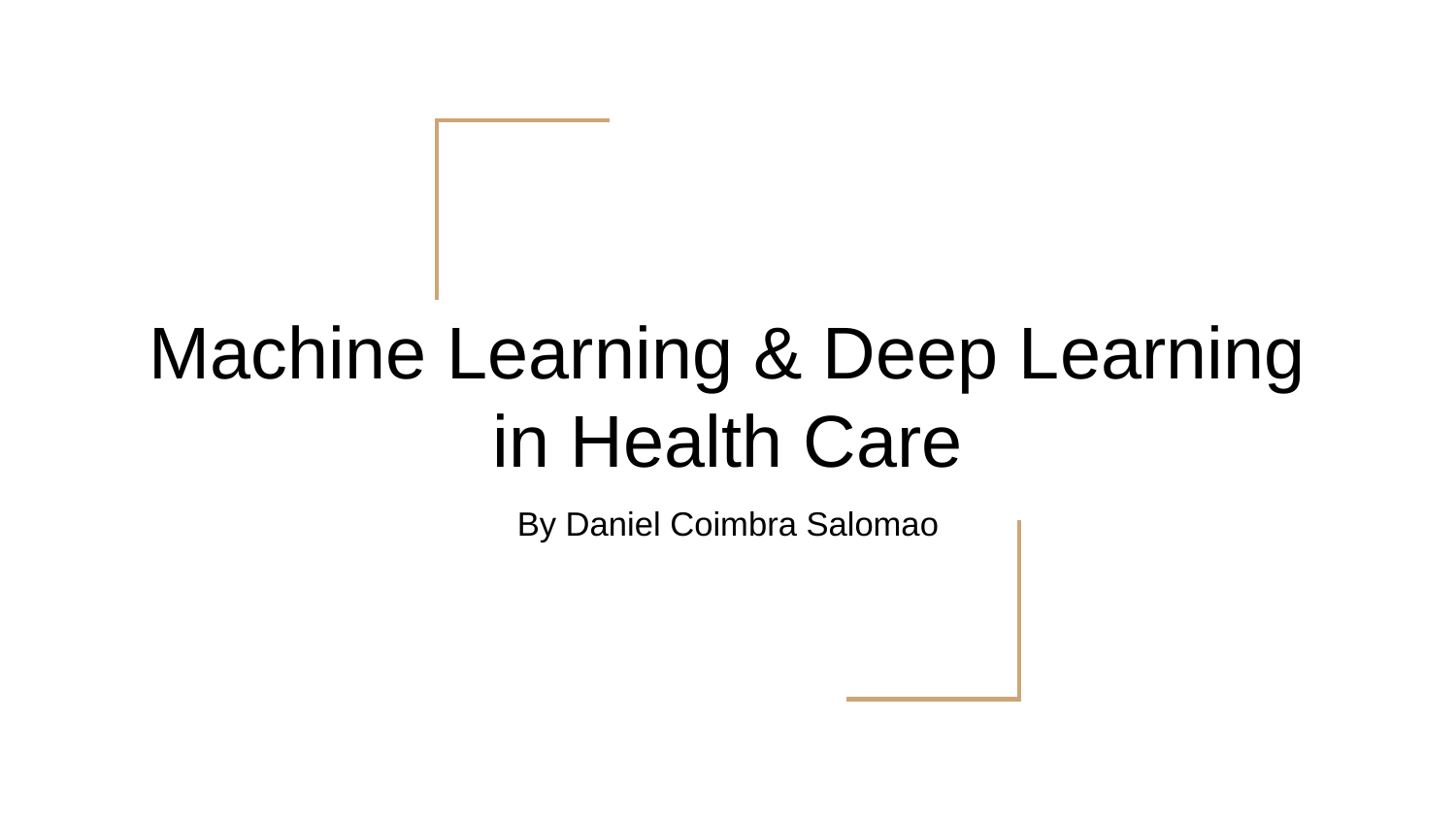

# Machine Learning & Deep Learning in Health Care
By Daniel Coimbra Salomao